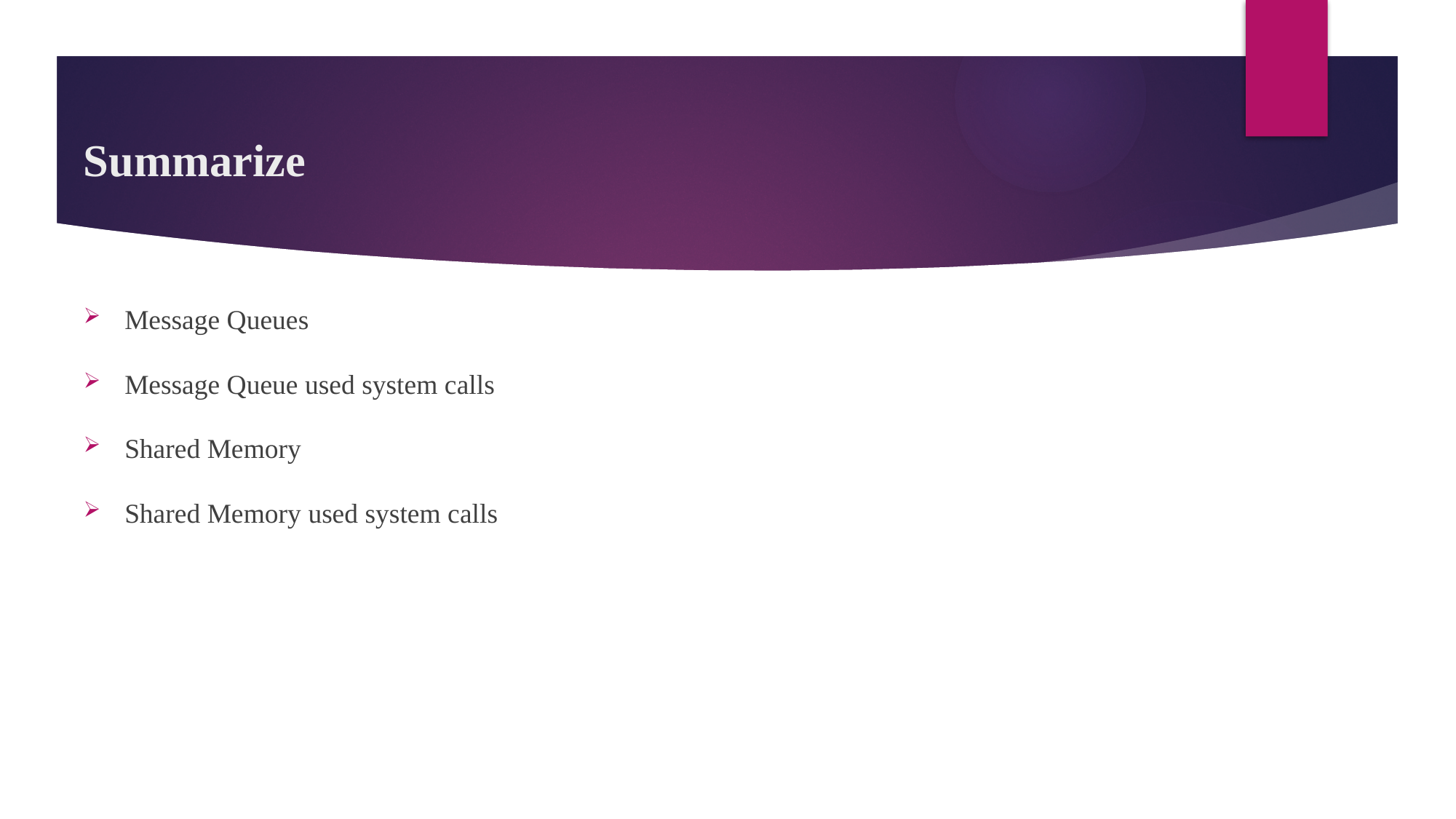

# Summarize
Message Queues
Message Queue used system calls
Shared Memory
Shared Memory used system calls